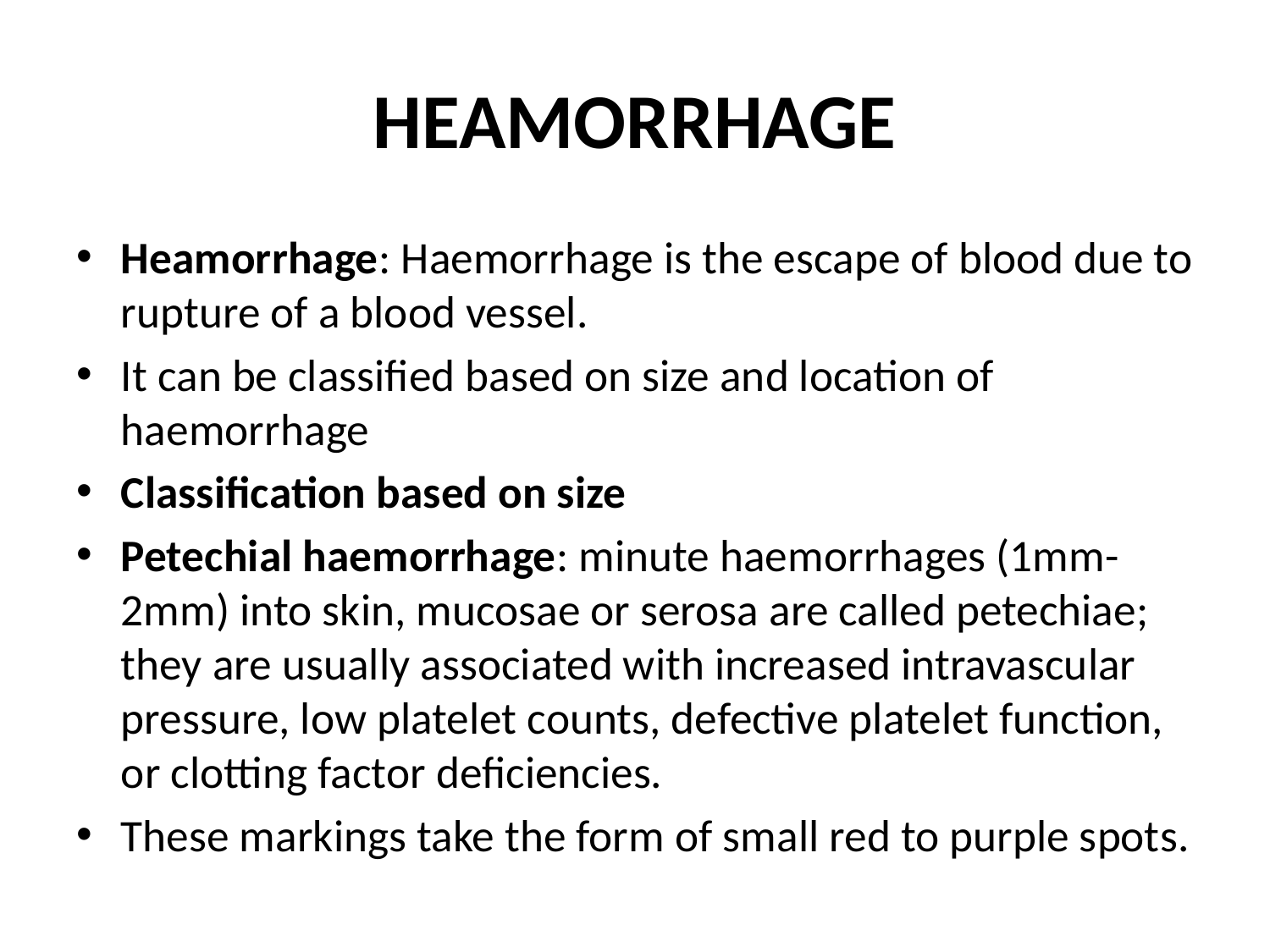

# HEAMORRHAGE
Heamorrhage: Haemorrhage is the escape of blood due to rupture of a blood vessel.
It can be classified based on size and location of haemorrhage
Classification based on size
Petechial haemorrhage: minute haemorrhages (1mm-2mm) into skin, mucosae or serosa are called petechiae; they are usually associated with increased intravascular pressure, low platelet counts, defective platelet function, or clotting factor deficiencies.
These markings take the form of small red to purple spots.